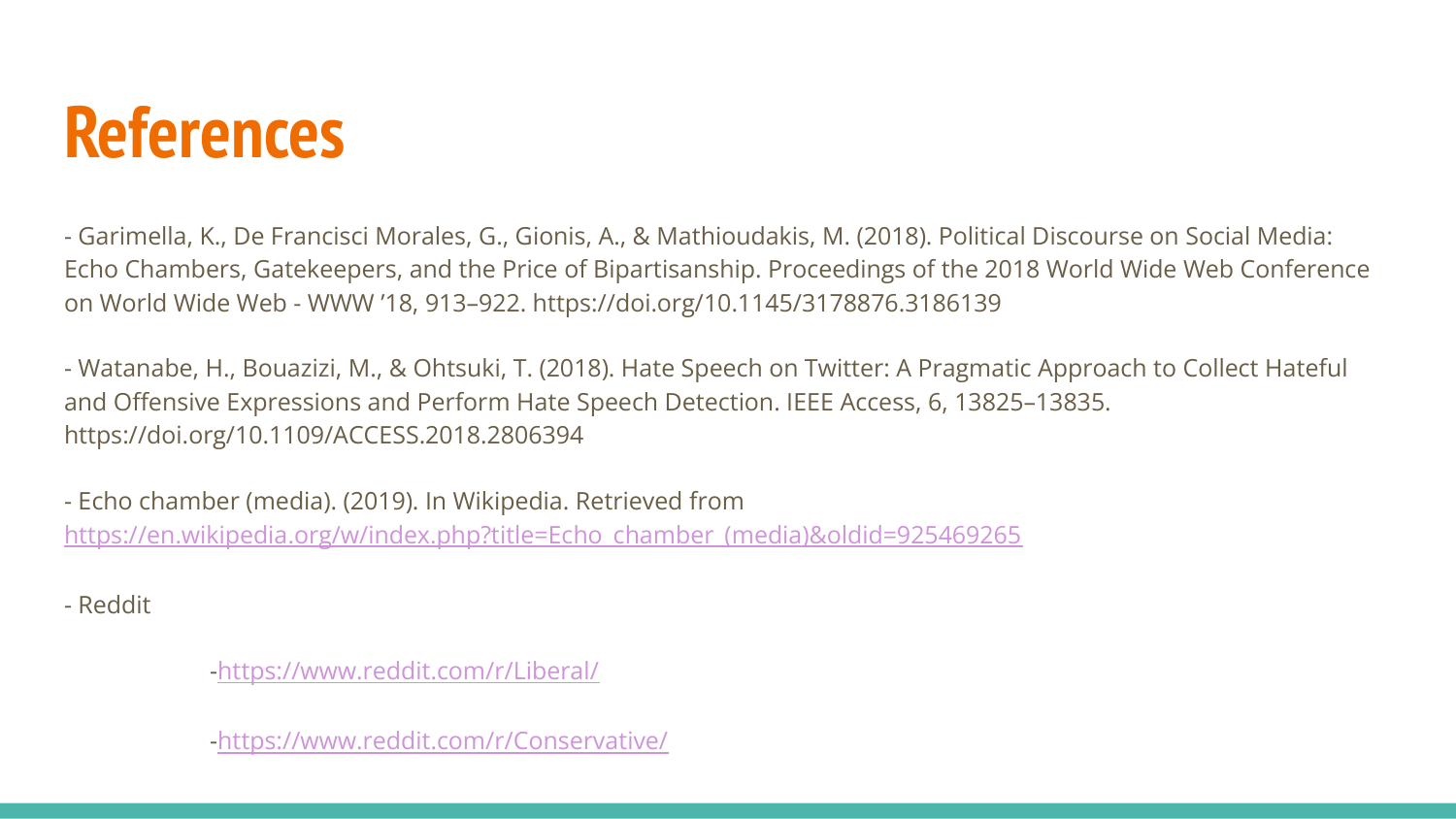

# References
- Garimella, K., De Francisci Morales, G., Gionis, A., & Mathioudakis, M. (2018). Political Discourse on Social Media: Echo Chambers, Gatekeepers, and the Price of Bipartisanship. Proceedings of the 2018 World Wide Web Conference on World Wide Web - WWW ’18, 913–922. https://doi.org/10.1145/3178876.3186139
- Watanabe, H., Bouazizi, M., & Ohtsuki, T. (2018). Hate Speech on Twitter: A Pragmatic Approach to Collect Hateful and Offensive Expressions and Perform Hate Speech Detection. IEEE Access, 6, 13825–13835. https://doi.org/10.1109/ACCESS.2018.2806394
- Echo chamber (media). (2019). In Wikipedia. Retrieved from https://en.wikipedia.org/w/index.php?title=Echo_chamber_(media)&oldid=925469265
- Reddit
	-https://www.reddit.com/r/Liberal/
	-https://www.reddit.com/r/Conservative/